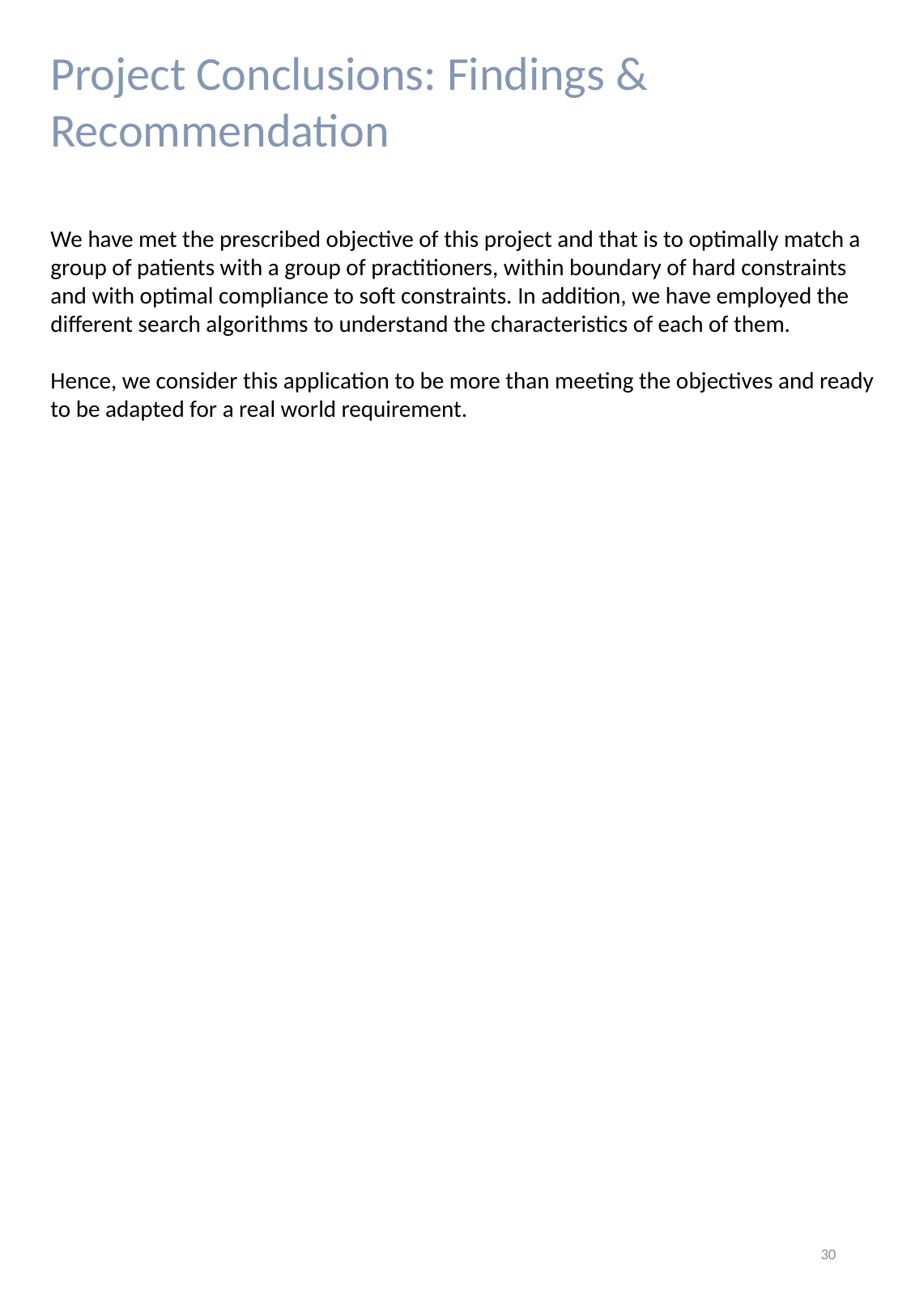

Project Conclusions: Findings & Recommendation
We have met the prescribed objective of this project and that is to optimally match a group of patients with a group of practitioners, within boundary of hard constraints and with optimal compliance to soft constraints. In addition, we have employed the different search algorithms to understand the characteristics of each of them.

Hence, we consider this application to be more than meeting the objectives and ready to be adapted for a real world requirement.

30